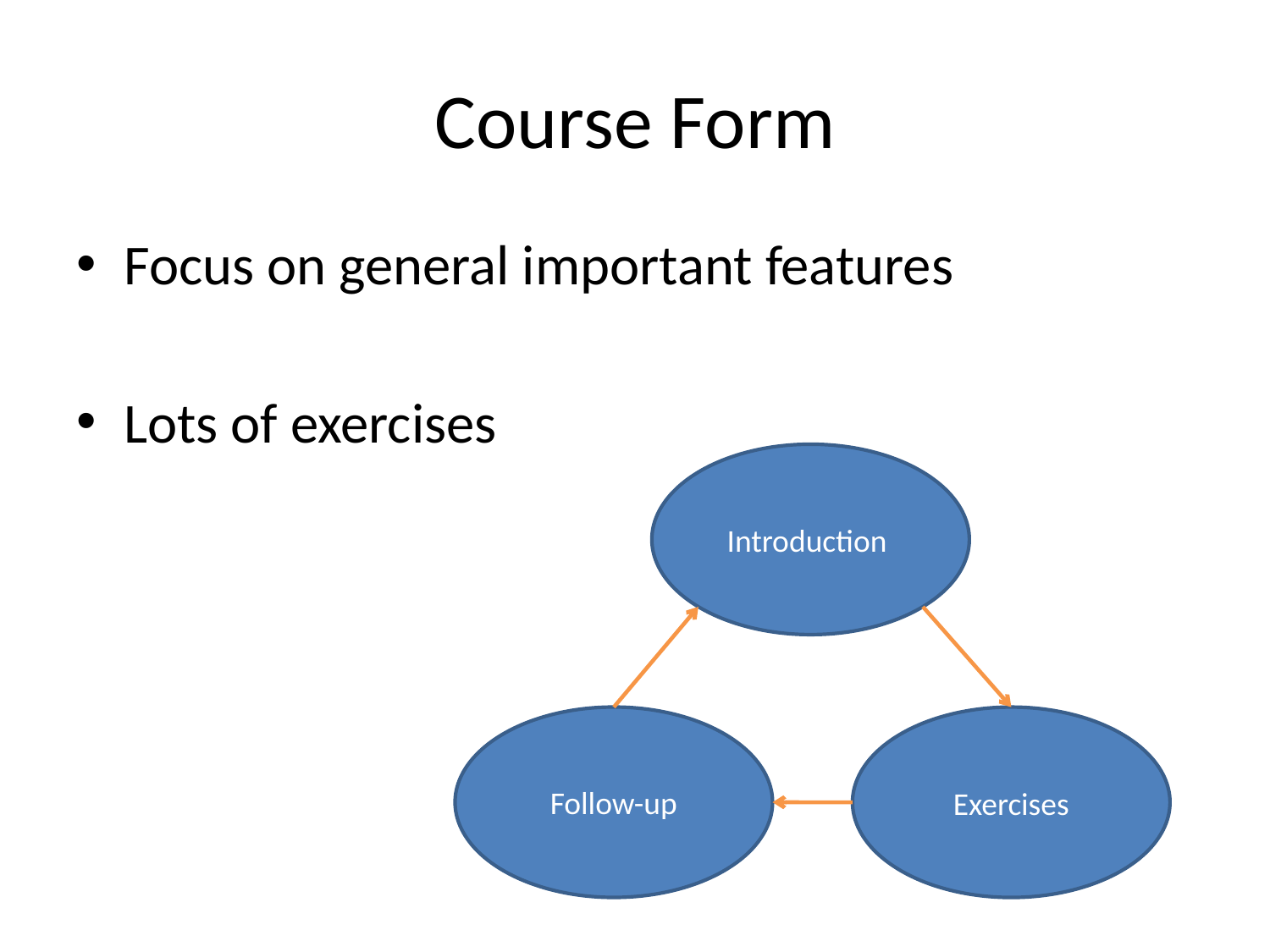

# Course Form
Focus on general important features

Lots of exercises

Introduction
Follow-up
Exercises